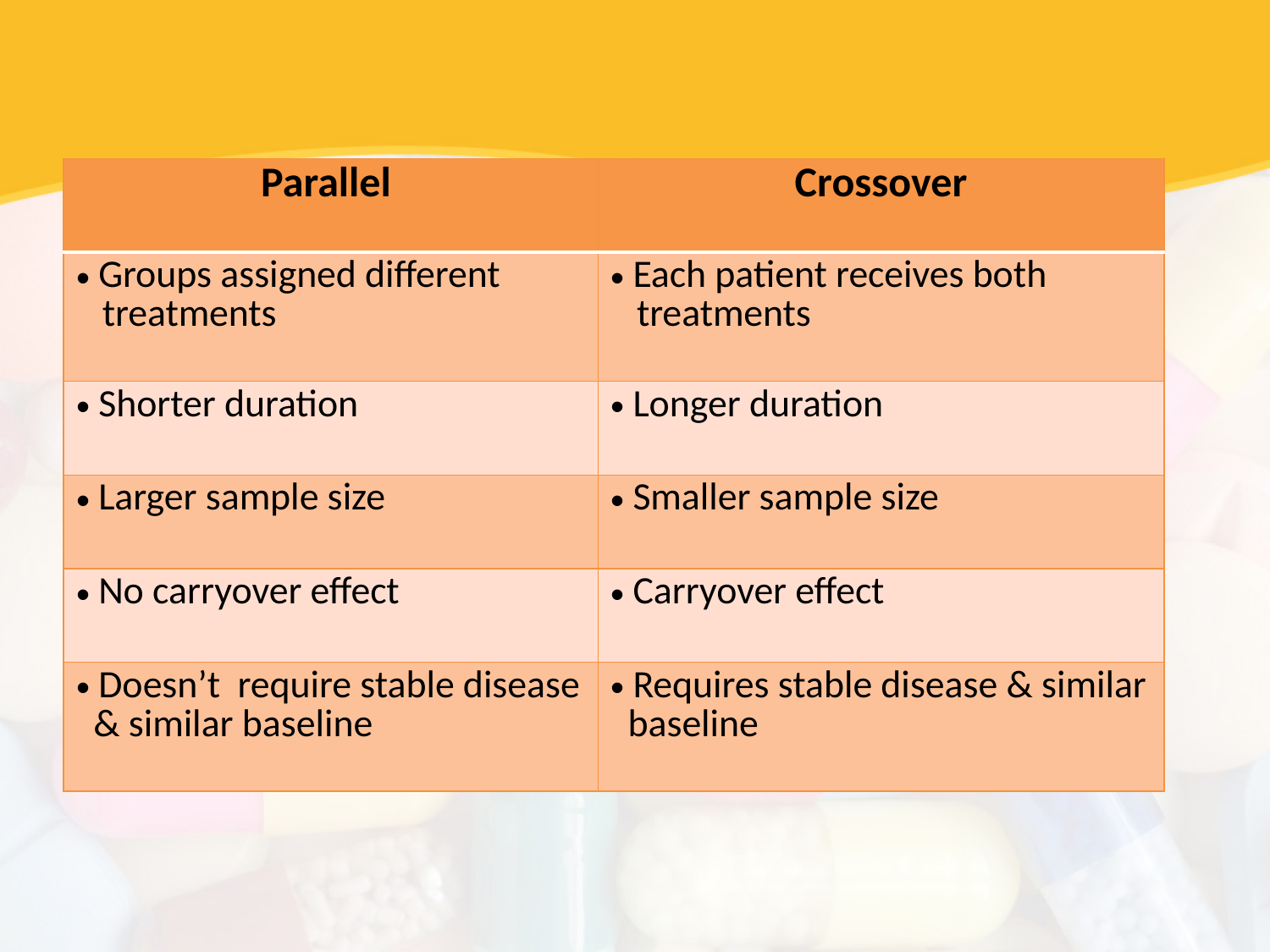

| Parallel | Crossover |
| --- | --- |
| Groups assigned different treatments | Each patient receives both treatments |
| Shorter duration | Longer duration |
| Larger sample size | Smaller sample size |
| No carryover effect | Carryover effect |
| Doesn’t require stable disease & similar baseline | Requires stable disease & similar baseline |